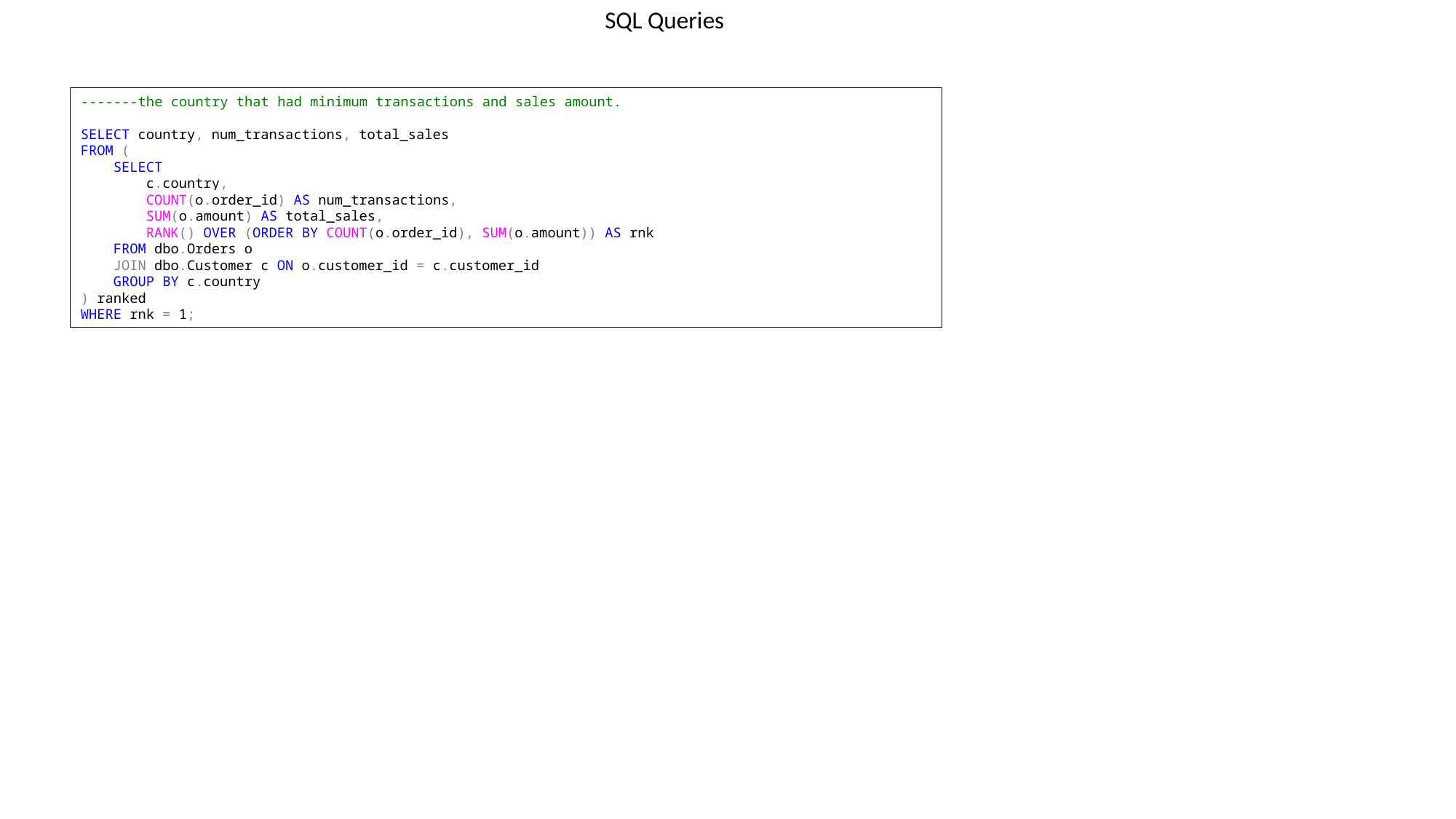

# SQL Queries
-------the country that had minimum transactions and sales amount.

SELECT country, num_transactions, total_sales
FROM (
    SELECT
        c.country,
        COUNT(o.order_id) AS num_transactions,
        SUM(o.amount) AS total_sales,
        RANK() OVER (ORDER BY COUNT(o.order_id), SUM(o.amount)) AS rnk
    FROM dbo.Orders o
    JOIN dbo.Customer c ON o.customer_id = c.customer_id
    GROUP BY c.country
) ranked
WHERE rnk = 1;